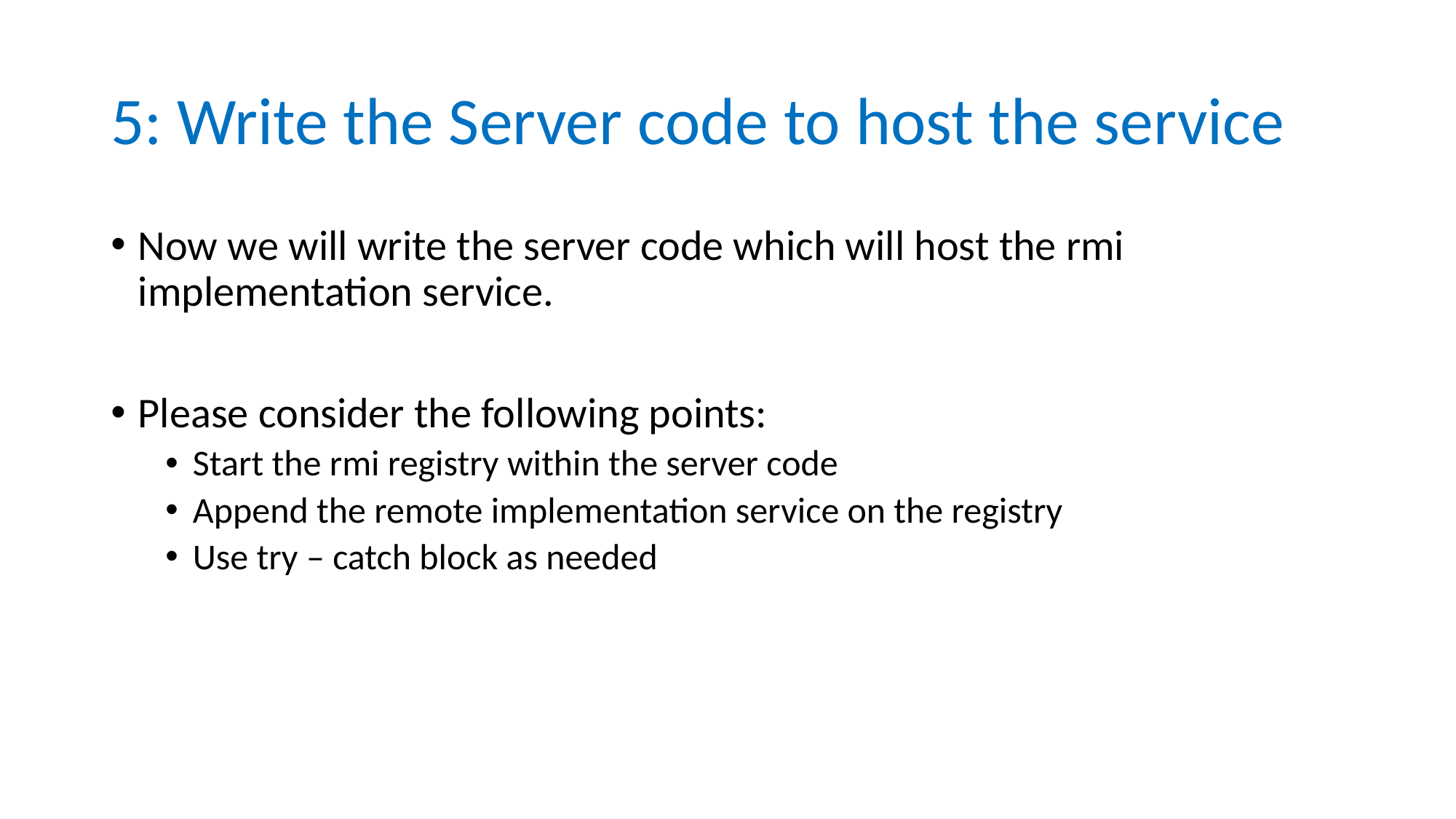

# 5: Write the Server code to host the service
Now we will write the server code which will host the rmi implementation service.

Please consider the following points:
Start the rmi registry within the server code
Append the remote implementation service on the registry
Use try – catch block as needed